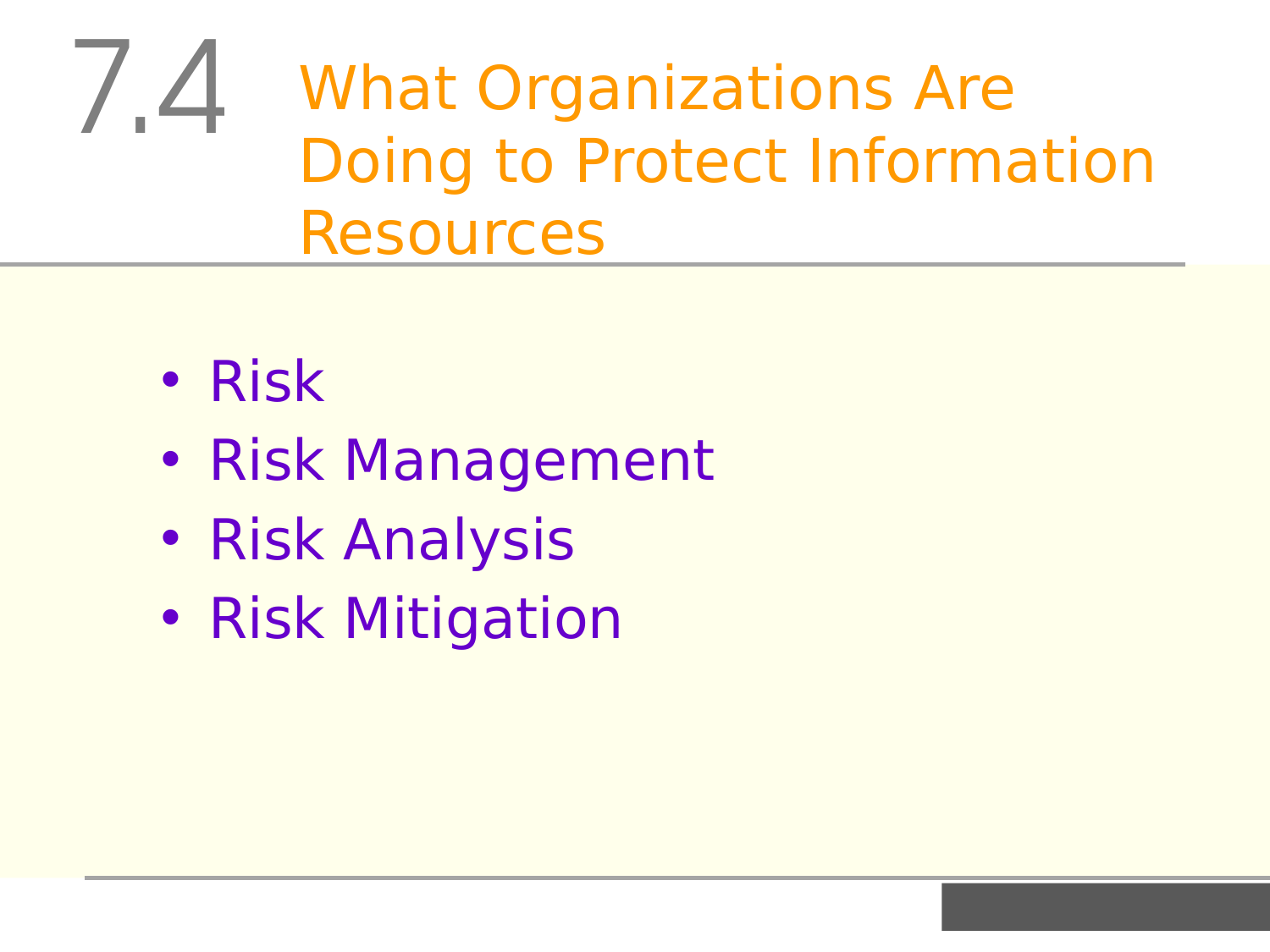

7.4
What Organizations Are Doing to Protect Information Resources
Risk
Risk Management
Risk Analysis
Risk Mitigation